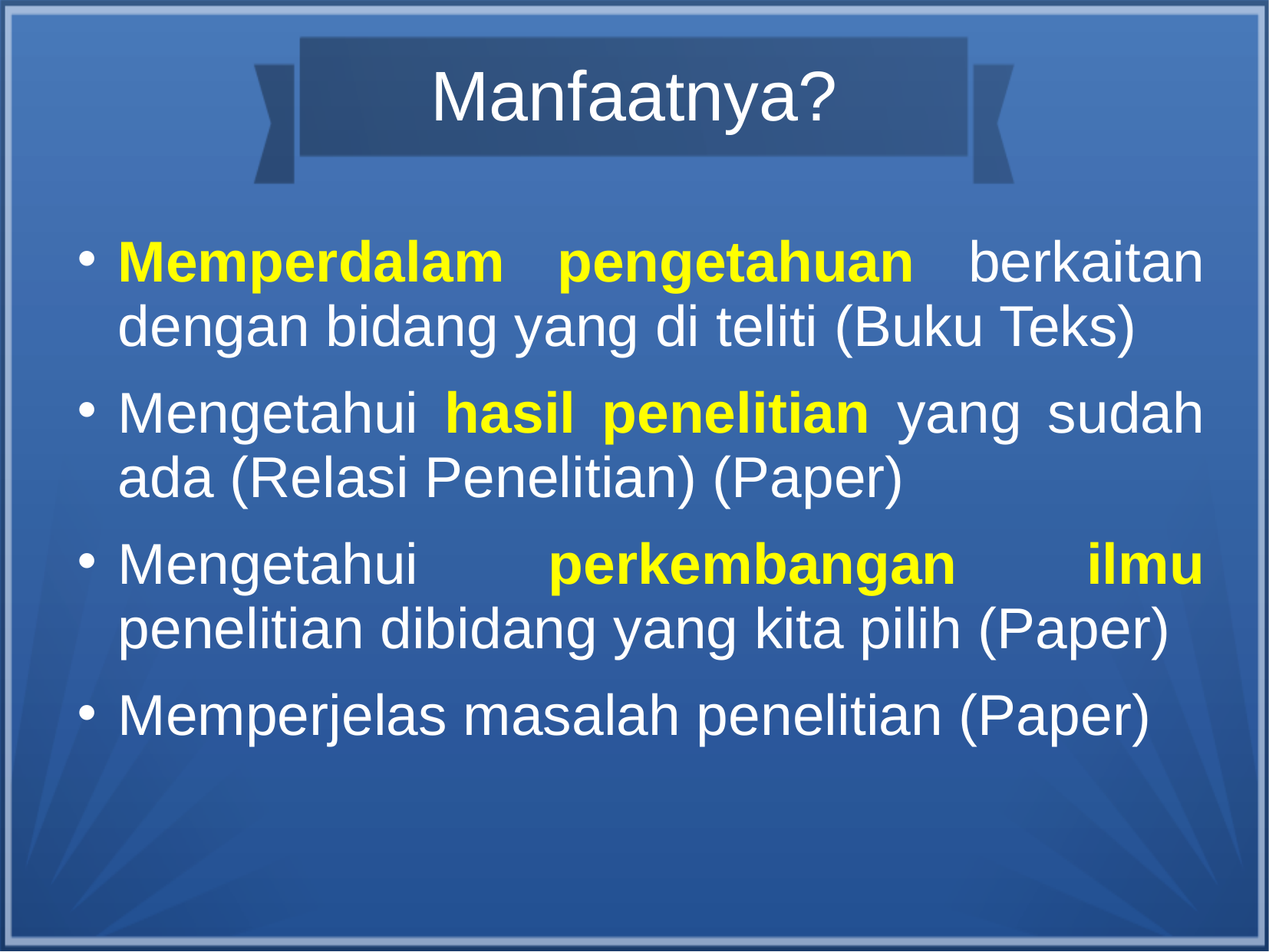

Manfaatnya?
Memperdalam pengetahuan berkaitan dengan bidang yang di teliti (Buku Teks)
Mengetahui hasil penelitian yang sudah ada (Relasi Penelitian) (Paper)
Mengetahui perkembangan ilmu penelitian dibidang yang kita pilih (Paper)
Memperjelas masalah penelitian (Paper)